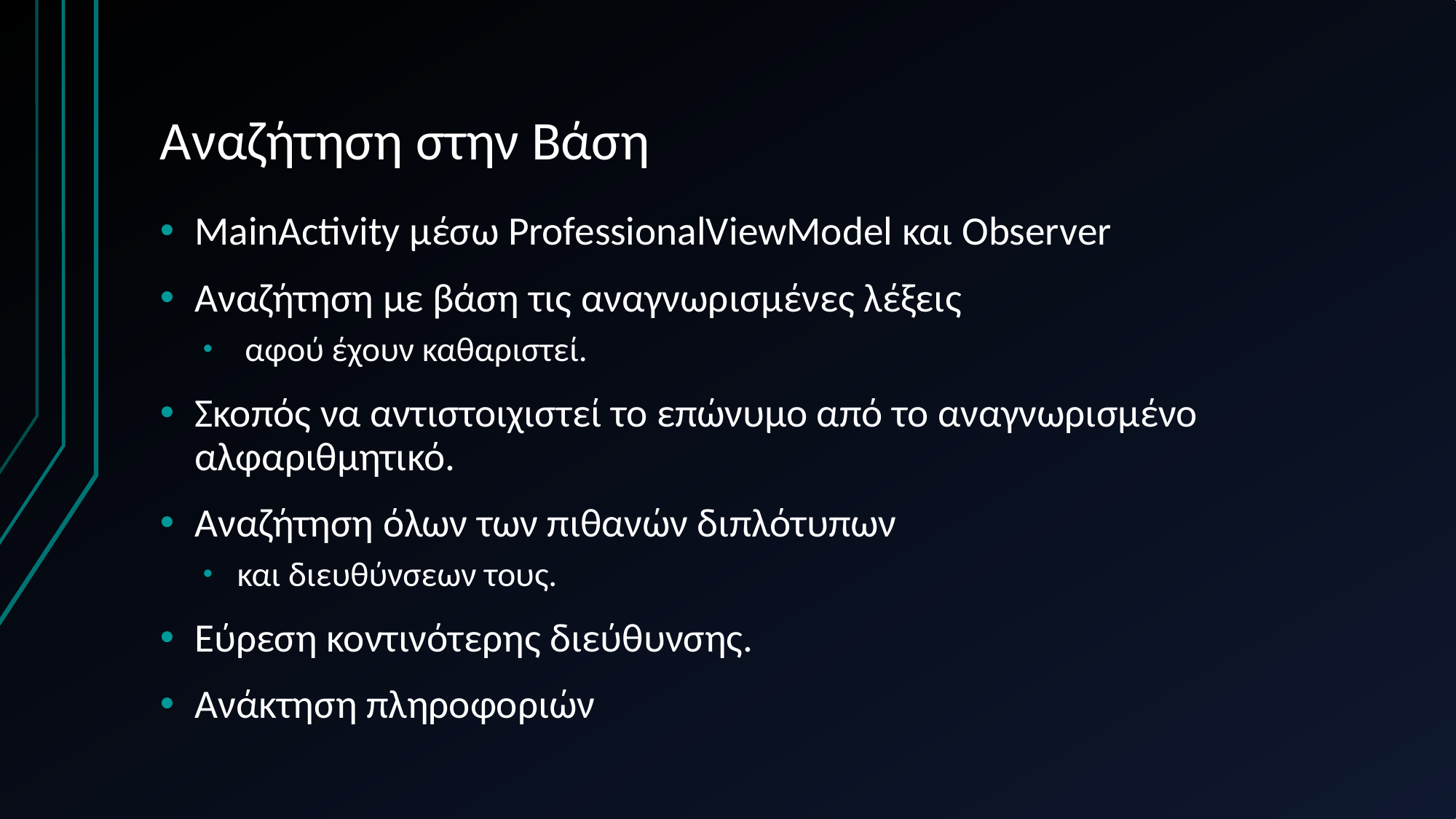

# Αναζήτηση στην Βάση
MainActivity μέσω ProfessionalViewModel και Observer
Αναζήτηση με βάση τις αναγνωρισμένες λέξεις
  αφού έχουν καθαριστεί.
Σκοπός να αντιστοιχιστεί το επώνυμο από το αναγνωρισμένο αλφαριθμητικό.
Αναζήτηση όλων των πιθανών διπλότυπων
 και διευθύνσεων τους.
Εύρεση κοντινότερης διεύθυνσης.
Ανάκτηση πληροφοριών